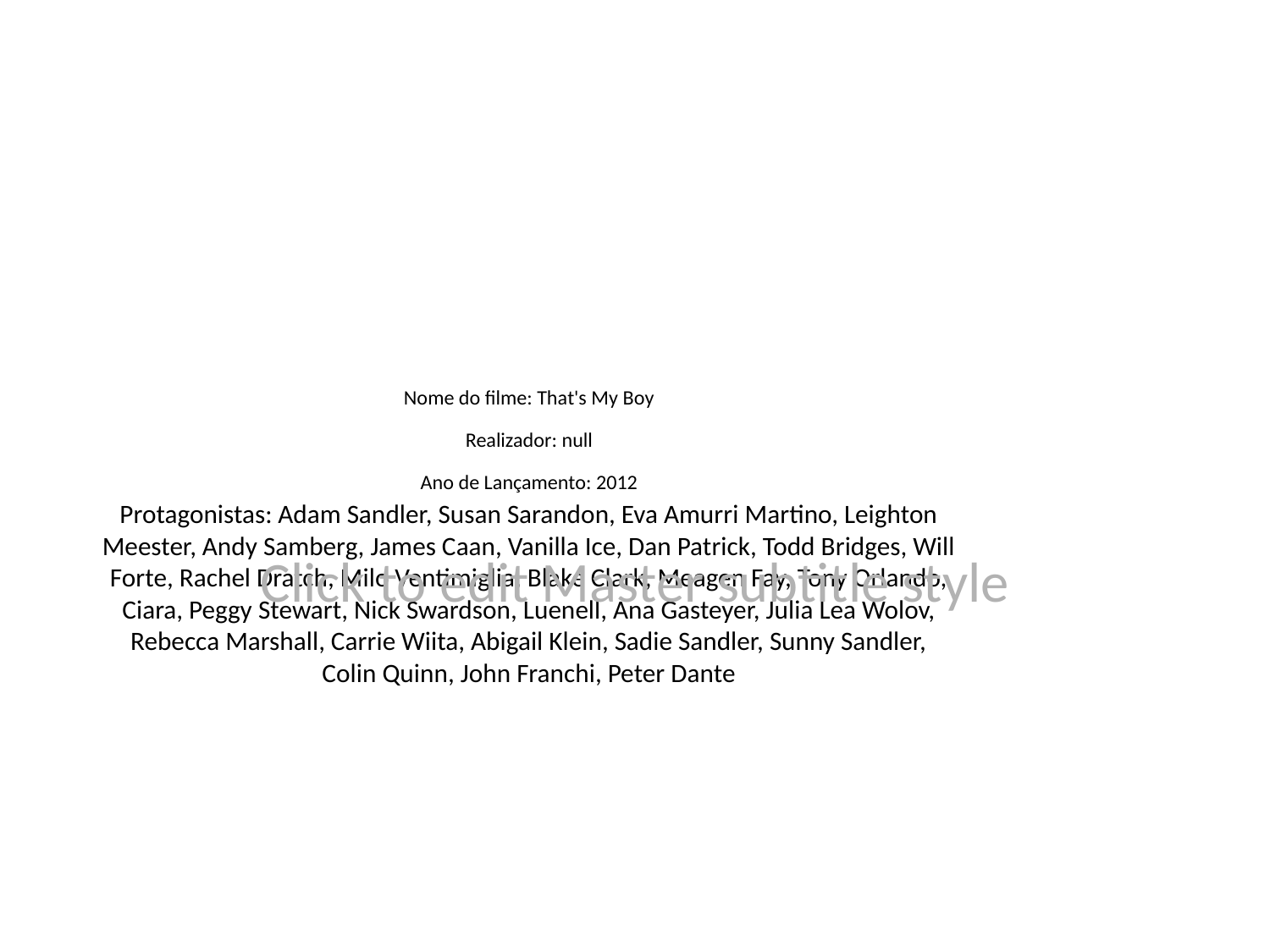

# Nome do filme: That's My Boy
Realizador: null
Ano de Lançamento: 2012
Protagonistas: Adam Sandler, Susan Sarandon, Eva Amurri Martino, Leighton Meester, Andy Samberg, James Caan, Vanilla Ice, Dan Patrick, Todd Bridges, Will Forte, Rachel Dratch, Milo Ventimiglia, Blake Clark, Meagen Fay, Tony Orlando, Ciara, Peggy Stewart, Nick Swardson, Luenell, Ana Gasteyer, Julia Lea Wolov, Rebecca Marshall, Carrie Wiita, Abigail Klein, Sadie Sandler, Sunny Sandler, Colin Quinn, John Franchi, Peter Dante
Click to edit Master subtitle style